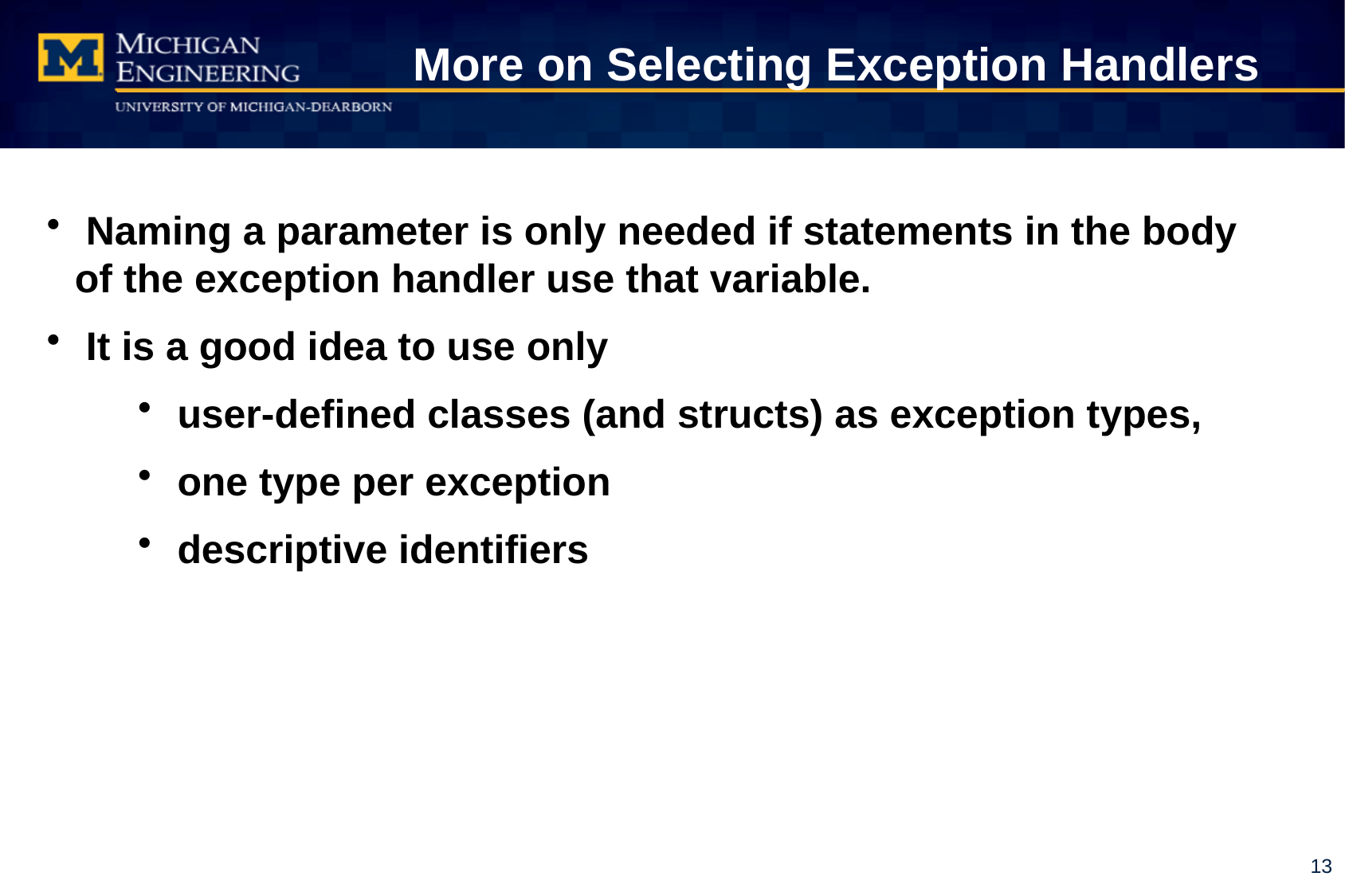

# More on Selecting Exception Handlers
 Naming a parameter is only needed if statements in the body of the exception handler use that variable.
 It is a good idea to use only
 user-defined classes (and structs) as exception types,
 one type per exception
 descriptive identifiers
13